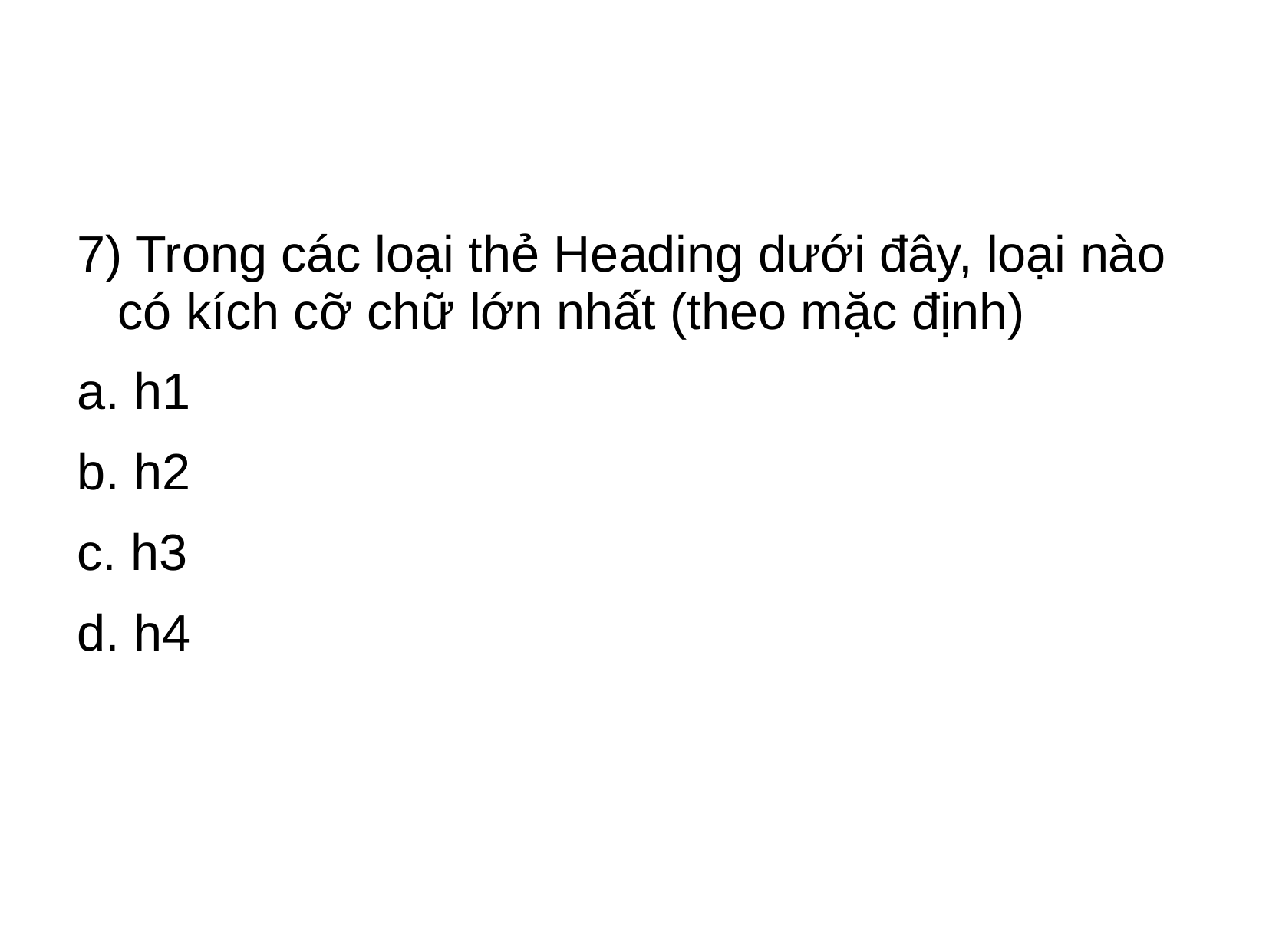

#
7) Trong các loại thẻ Heading dưới đây, loại nào có kích cỡ chữ lớn nhất (theo mặc định)
a. h1
b. h2
c. h3
d. h4